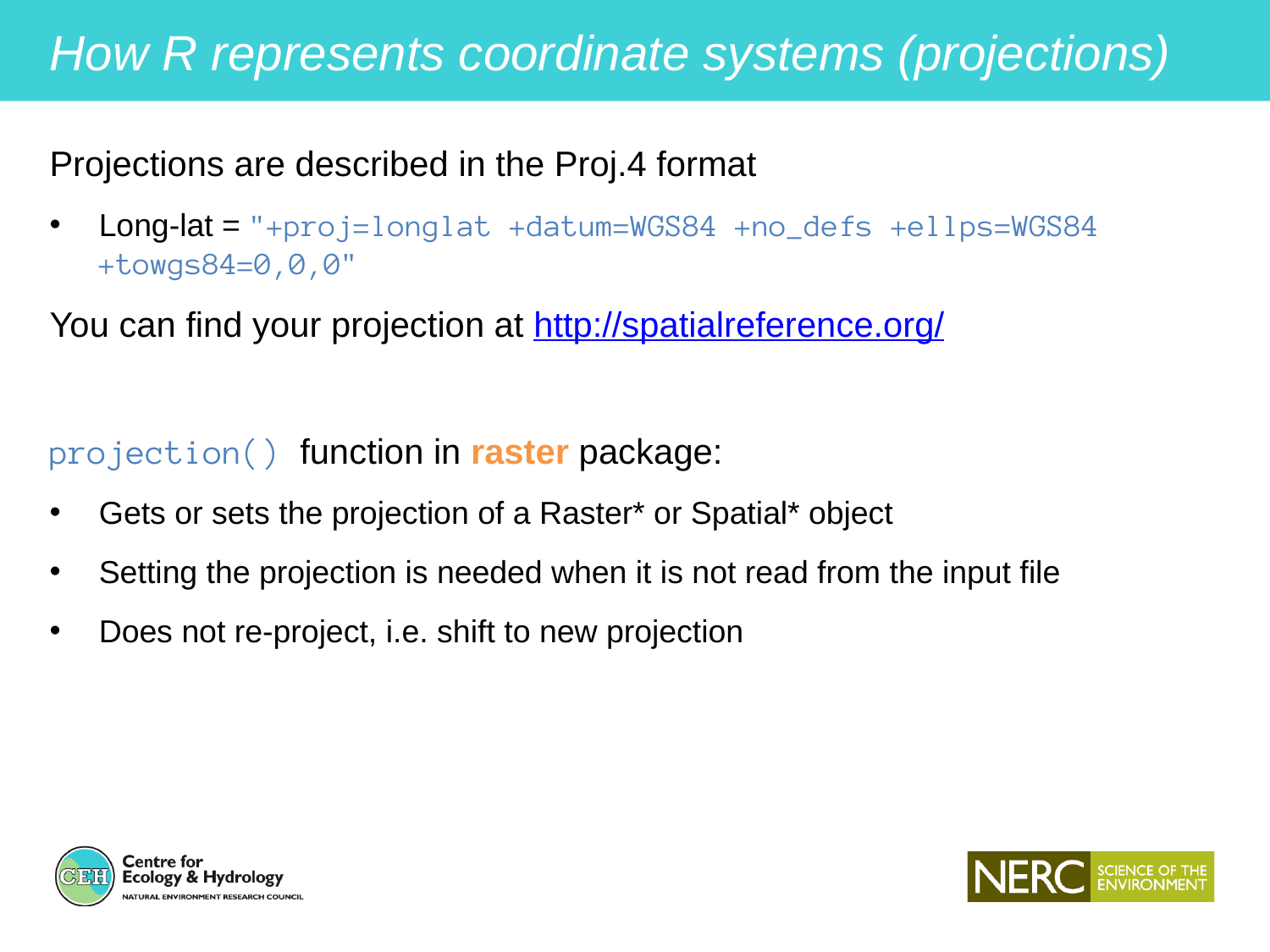

How R represents coordinate systems (projections)
Projections are described in the Proj.4 format
Long-lat = "+proj=longlat +datum=WGS84 +no_defs +ellps=WGS84 +towgs84=0,0,0"
You can find your projection at http://spatialreference.org/

projection() function in raster package:
Gets or sets the projection of a Raster* or Spatial* object
Setting the projection is needed when it is not read from the input file
Does not re-project, i.e. shift to new projection